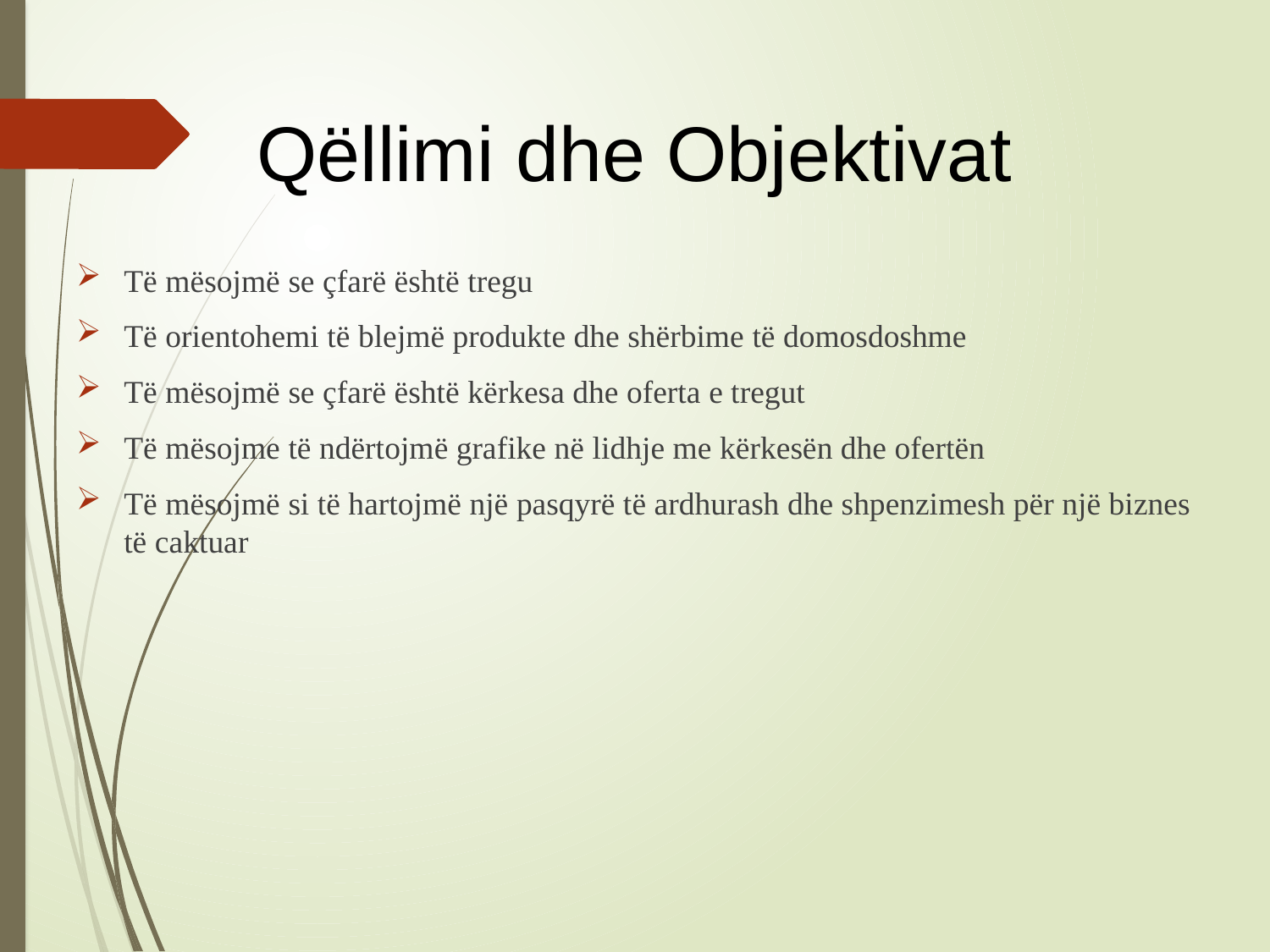

# Qëllimi dhe Objektivat
Të mësojmë se çfarë është tregu
Të orientohemi të blejmë produkte dhe shërbime të domosdoshme
Të mësojmë se çfarë është kërkesa dhe oferta e tregut
Të mësojme të ndërtojmë grafike në lidhje me kërkesën dhe ofertën
Të mësojmë si të hartojmë një pasqyrë të ardhurash dhe shpenzimesh për një biznes të caktuar